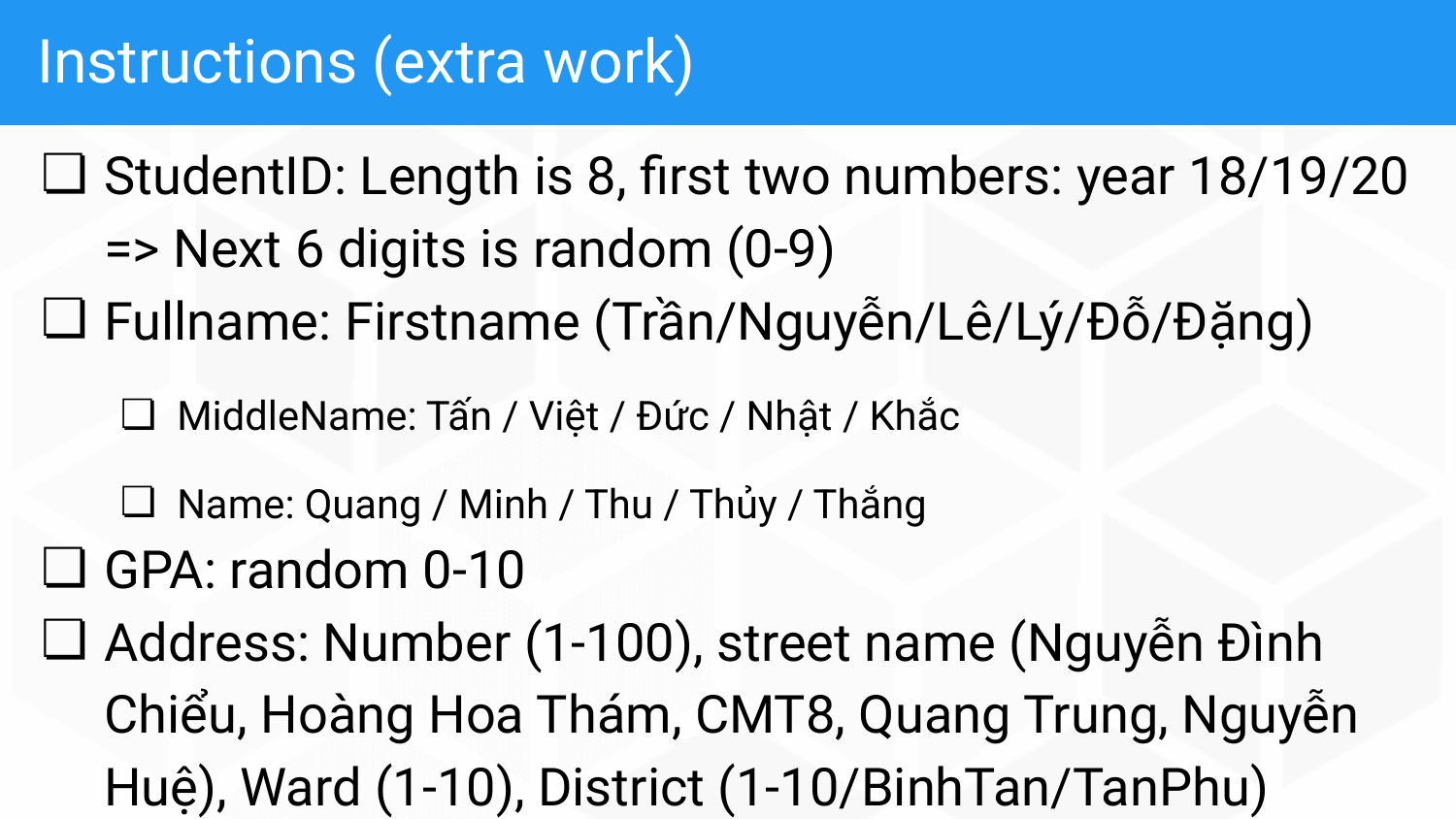

# Instructions (extra work)
StudentID: Length is 8, first two numbers: year 18/19/20 => Next 6 digits is random (0-9)
Fullname: Firstname (Trần/Nguyễn/Lê/Lý/Đỗ/Đặng)
MiddleName: Tấn / Việt / Đức / Nhật / Khắc
Name: Quang / Minh / Thu / Thủy / Thắng
GPA: random 0-10
Address: Number (1-100), street name (Nguyễn Đình Chiểu, Hoàng Hoa Thám, CMT8, Quang Trung, Nguyễn Huệ), Ward (1-10), District (1-10/BinhTan/TanPhu)